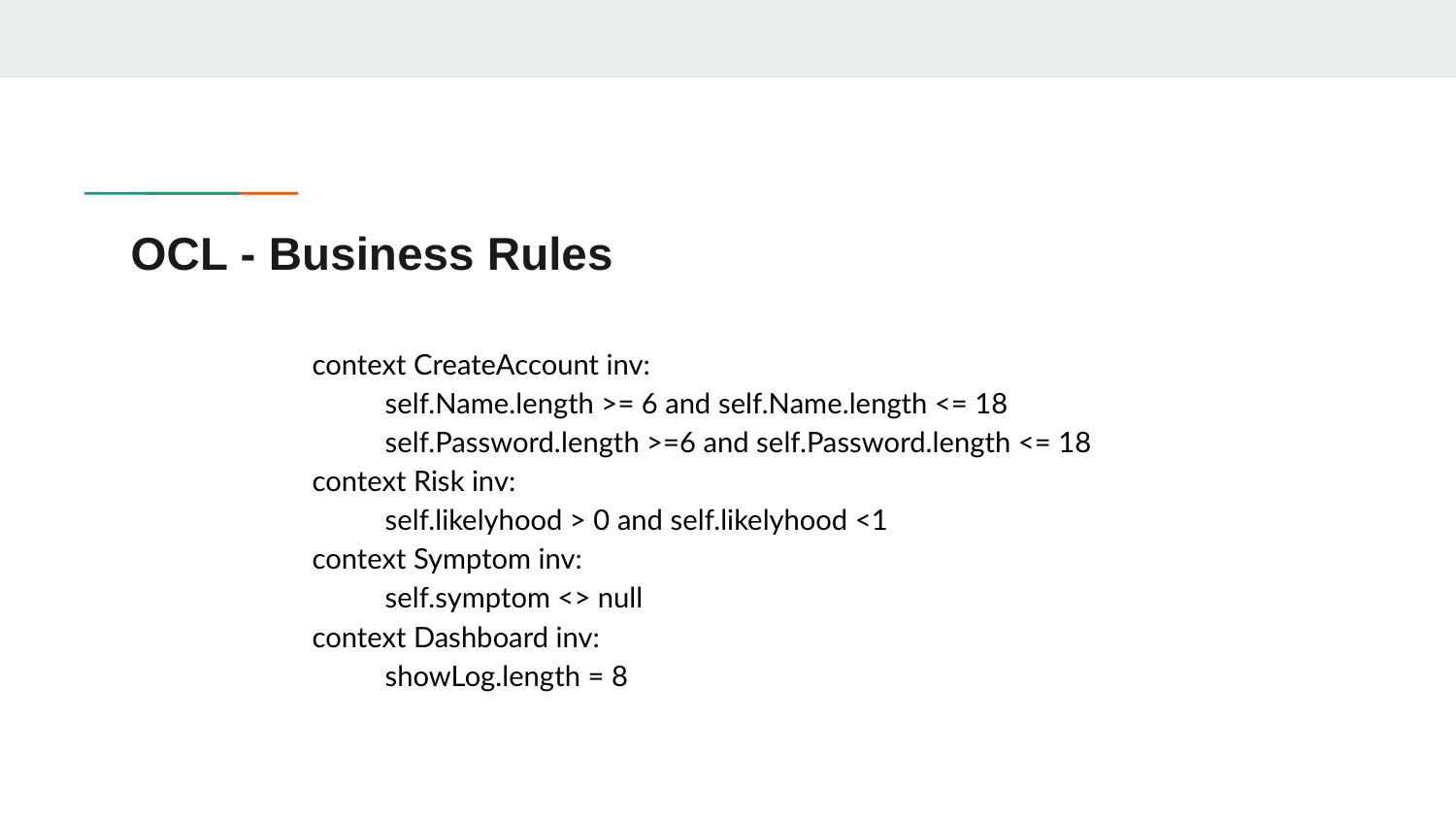

# OCL - Business Rules
context CreateAccount inv:
self.Name.length >= 6 and self.Name.length <= 18
self.Password.length >=6 and self.Password.length <= 18
context Risk inv:
self.likelyhood > 0 and self.likelyhood <1
context Symptom inv:
self.symptom <> null
context Dashboard inv:
showLog.length = 8